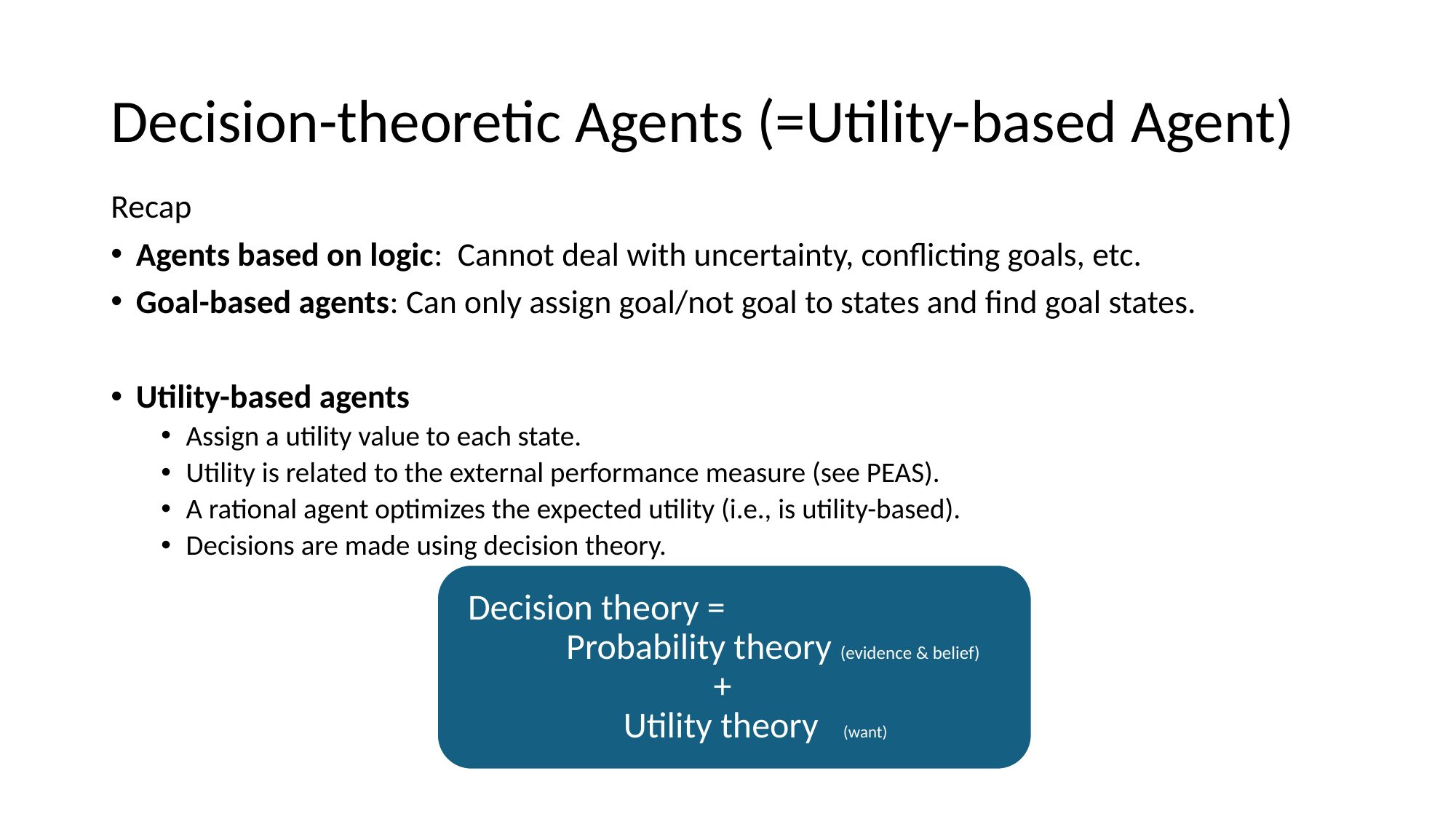

# Decision-theoretic Agents (=Utility-based Agent)
Recap
Agents based on logic:  Cannot deal with uncertainty, conflicting goals, etc.
Goal-based agents: Can only assign goal/not goal to states and find goal states.

Utility-based agents
Assign a utility value to each state.
Utility is related to the external performance measure (see PEAS).
A rational agent optimizes the expected utility (i.e., is utility-based).
Decisions are made using decision theory.

Decision theory =
            Probability theory (evidence & belief)
                              +
                   Utility theory   (want)